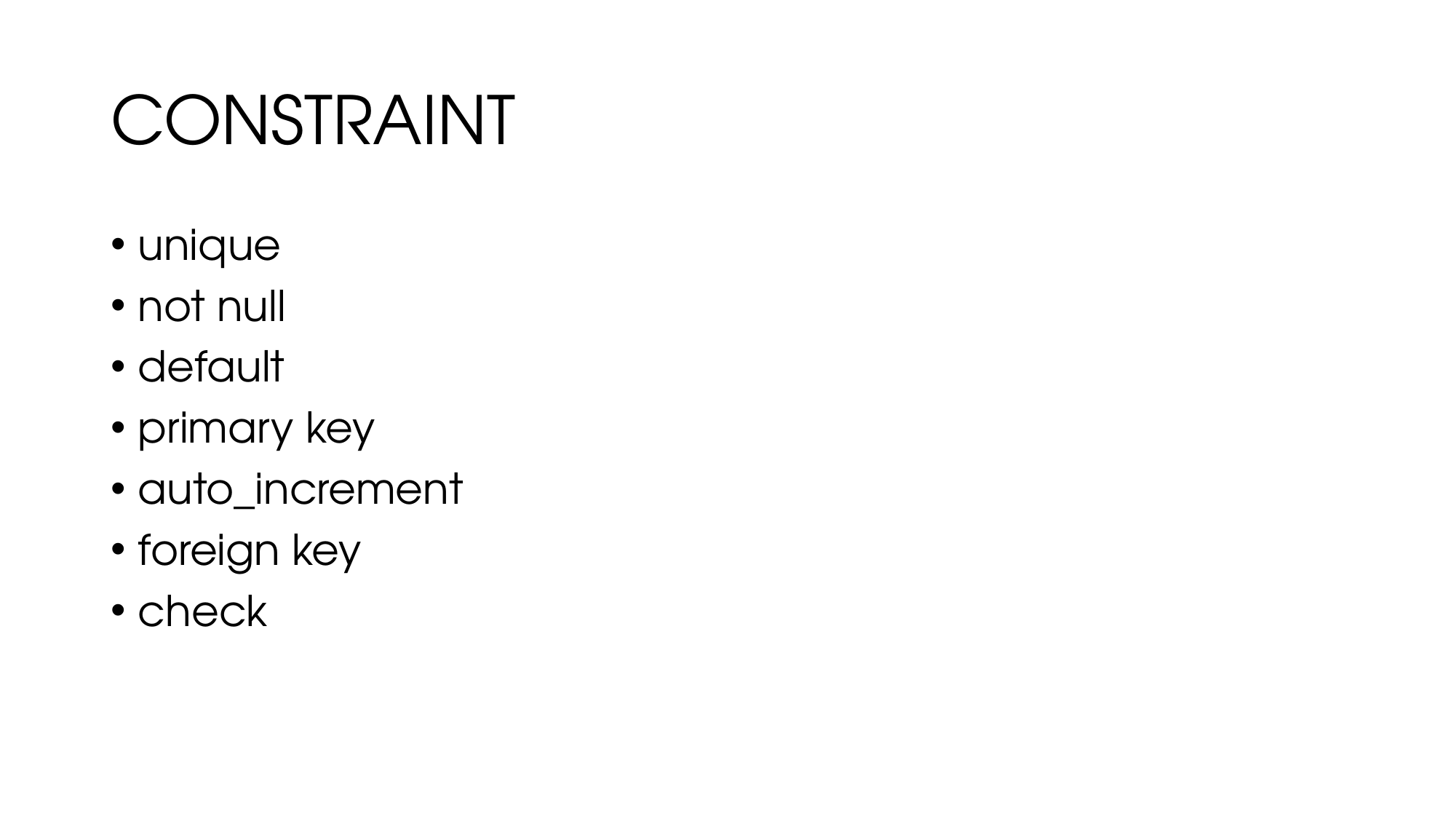

# CONSTRAINT
unique
not null
default
primary key
auto_increment
foreign key
check